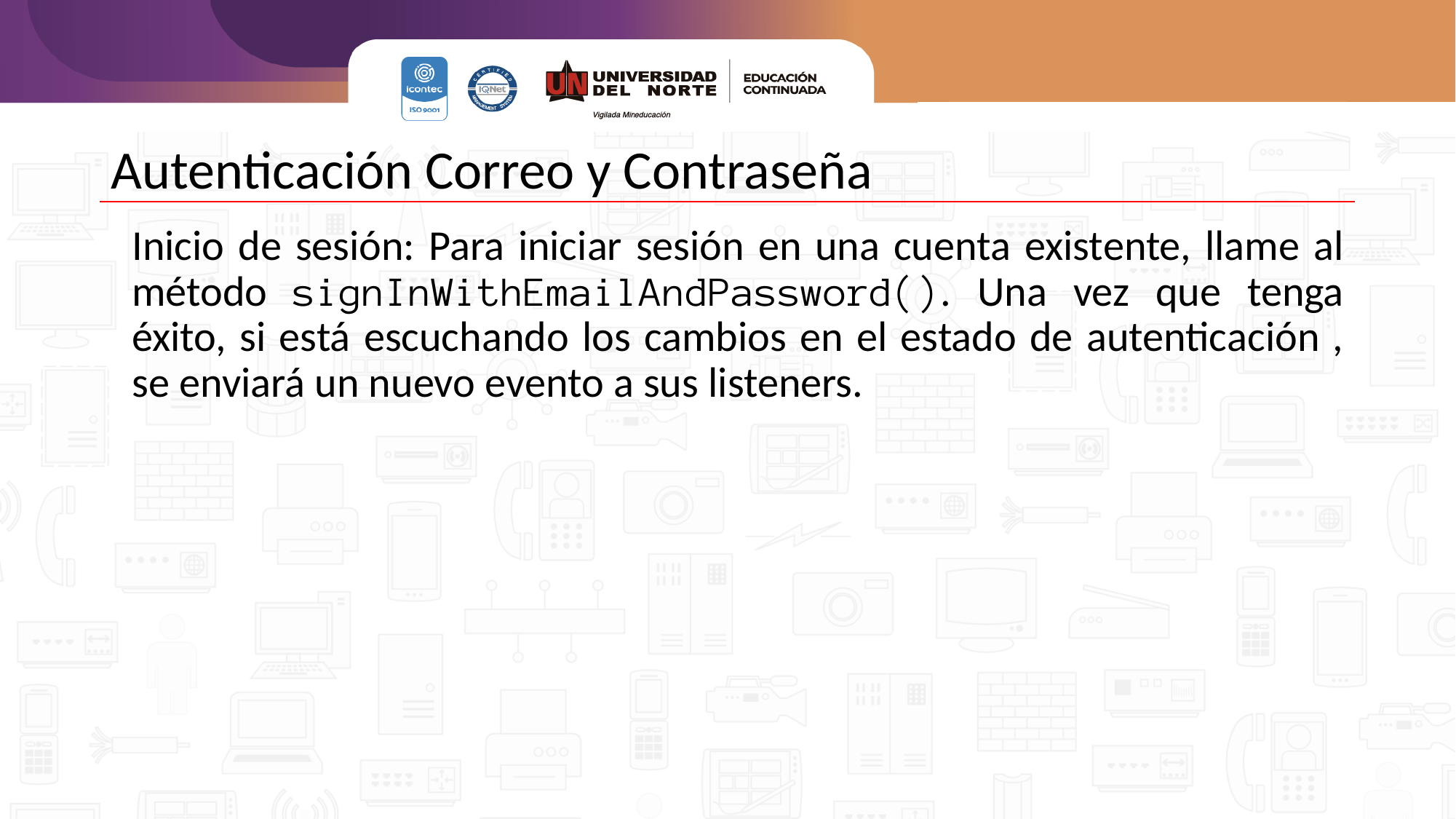

# Autenticación Correo y Contraseña
Inicio de sesión: Para iniciar sesión en una cuenta existente, llame al método signInWithEmailAndPassword(). Una vez que tenga éxito, si está escuchando los cambios en el estado de autenticación , se enviará un nuevo evento a sus listeners.